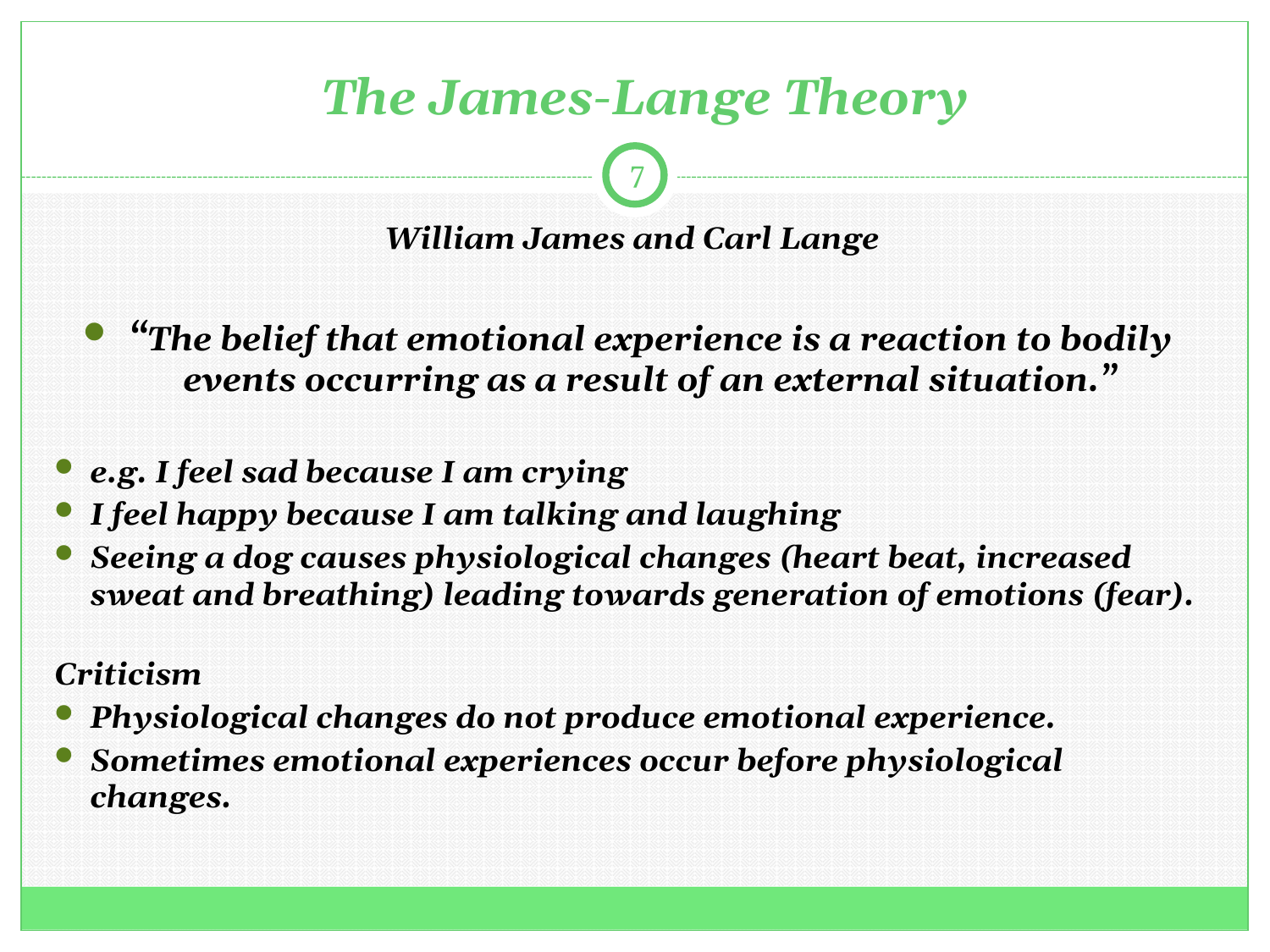

# The James-Lange Theory
7
William James and Carl Lange

“The belief that emotional experience is a reaction to bodily events occurring as a result of an external situation.”

e.g. I feel sad because I am crying
I feel happy because I am talking and laughing
Seeing a dog causes physiological changes (heart beat, increased sweat and breathing) leading towards generation of emotions (fear).
Criticism
Physiological changes do not produce emotional experience.
Sometimes emotional experiences occur before physiological changes.